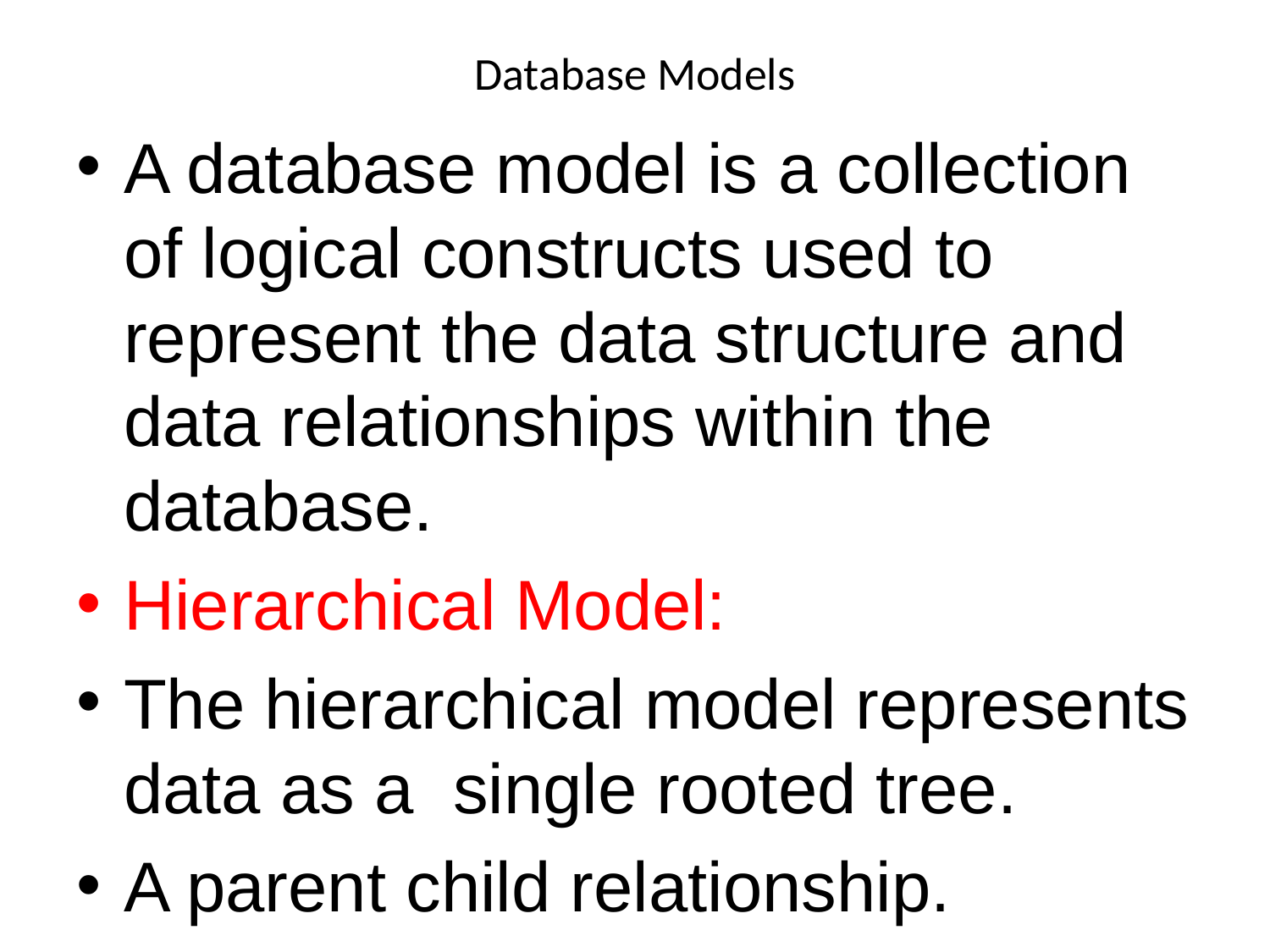

# Database Models
A database model is a collection of logical constructs used to represent the data structure and data relationships within the database.
Hierarchical Model:
The hierarchical model represents data as a  single rooted tree.
A parent child relationship.
A hierarchical model resembles super sub relationships of objects.